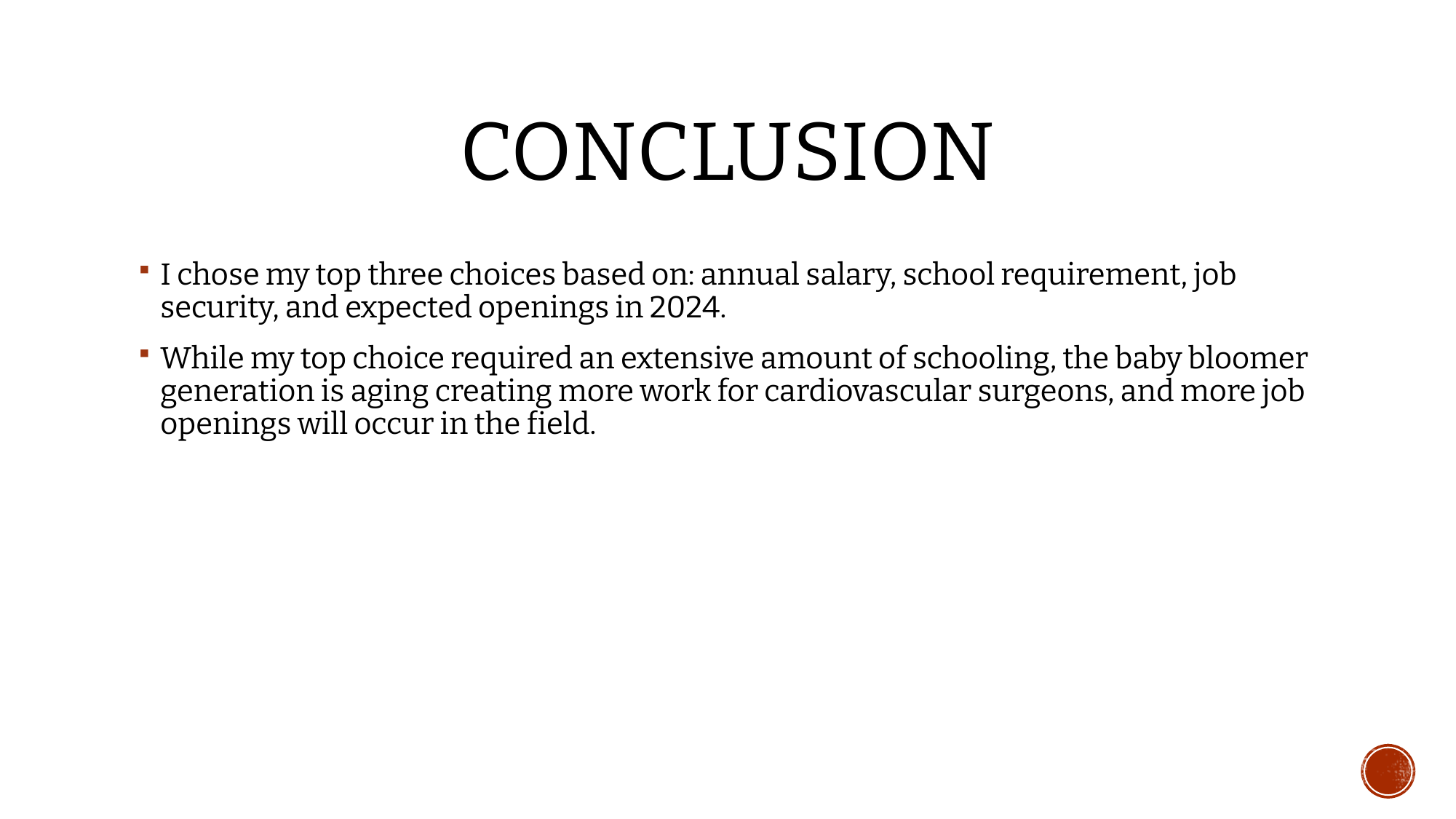

# Conclusion
I chose my top three choices based on: annual salary, school requirement, job security, and expected openings in 2024.
While my top choice required an extensive amount of schooling, the baby bloomer generation is aging creating more work for cardiovascular surgeons, and more job openings will occur in the field.